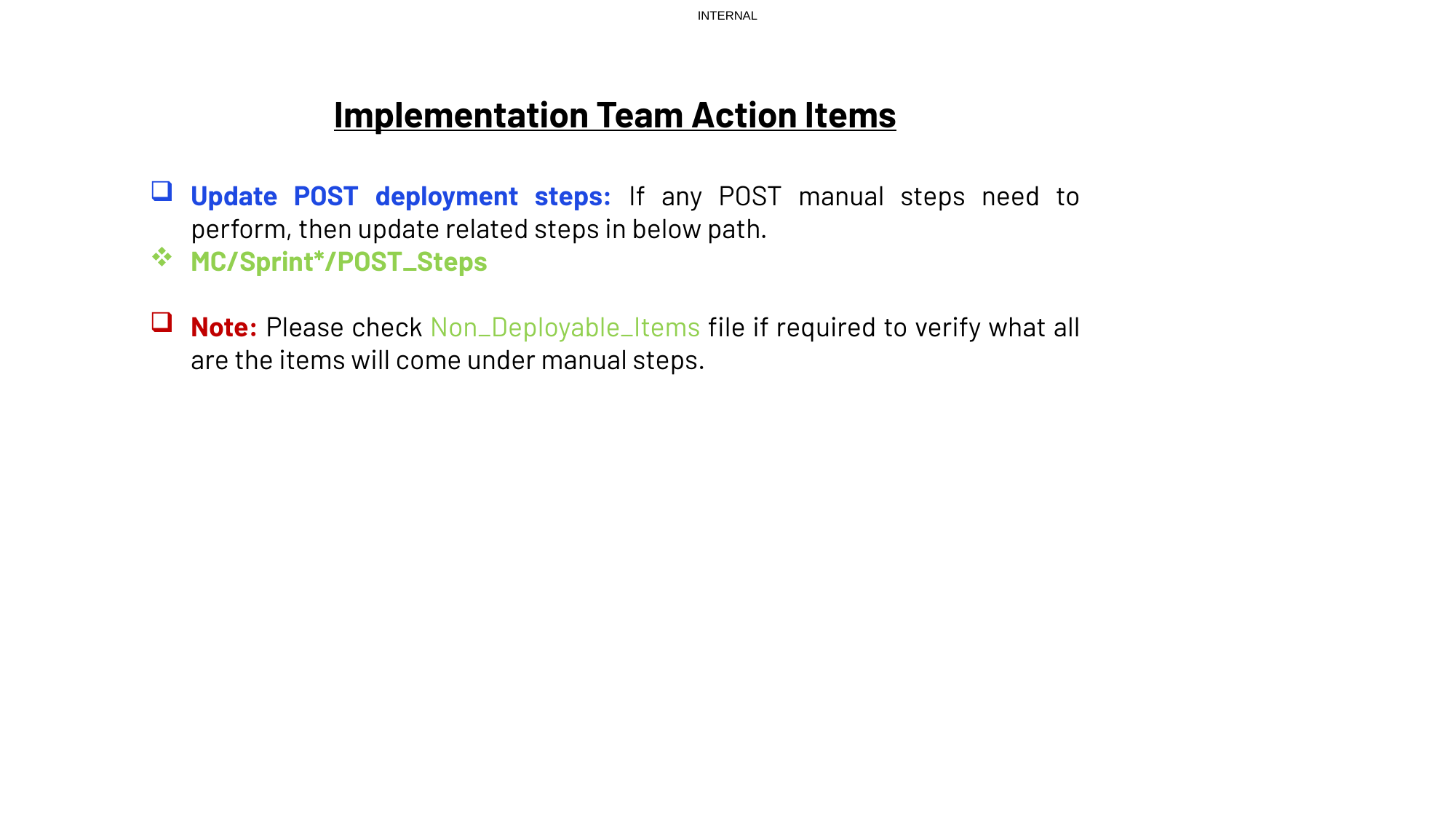

Implementation Team Action Items

Update POST deployment steps: If any POST manual steps need to perform, then update related steps in below path.
MC/Sprint*/POST_Steps

Note: Please check Non_Deployable_Items file if required to verify what all are the items will come under manual steps.